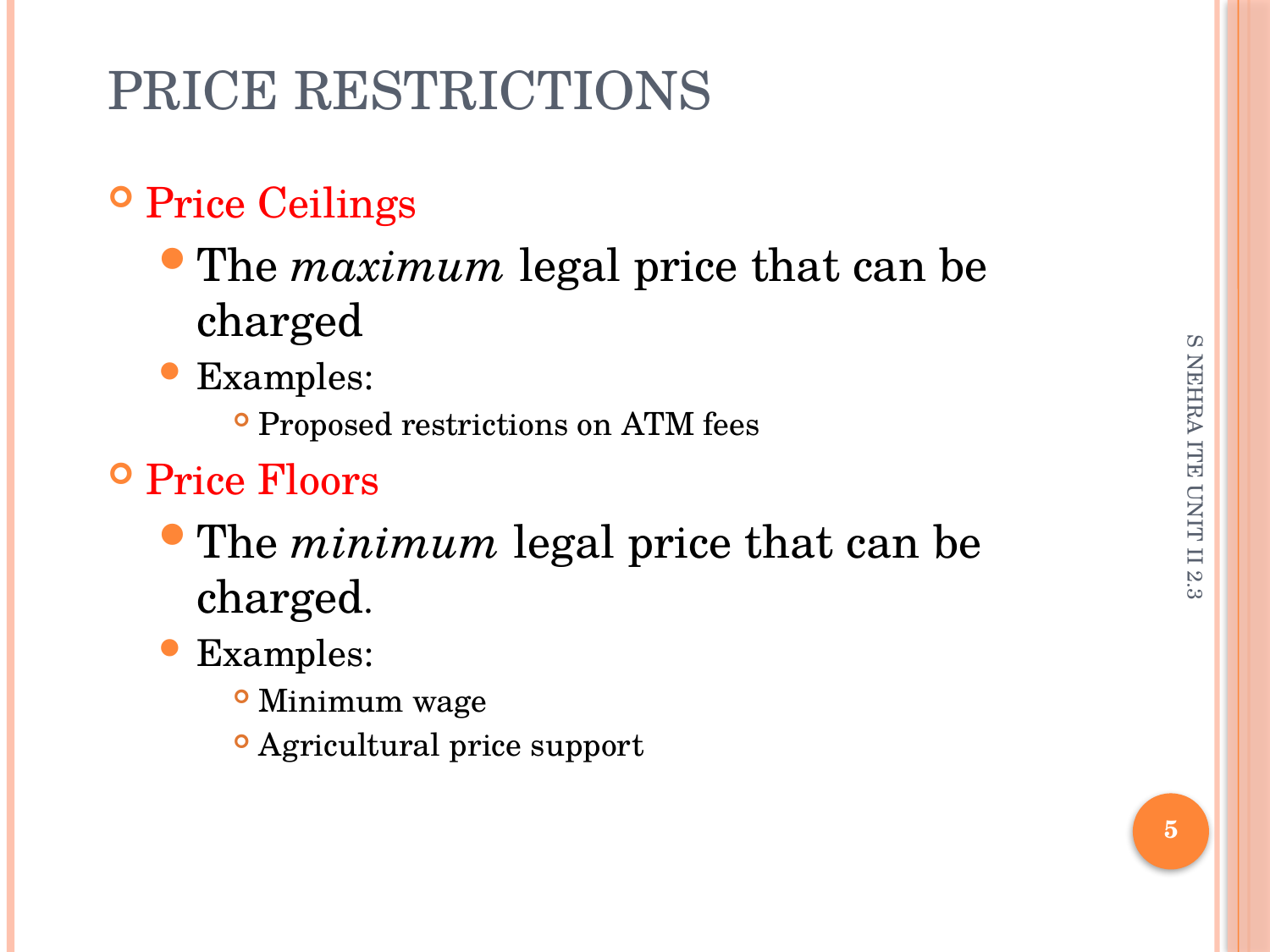

# Price Restrictions
Price Ceilings
The maximum legal price that can be charged
Examples:
Proposed restrictions on ATM fees
Price Floors
The minimum legal price that can be charged.
Examples:
Minimum wage
Agricultural price support

S NEHRA ITE UNIT II 2.3
5